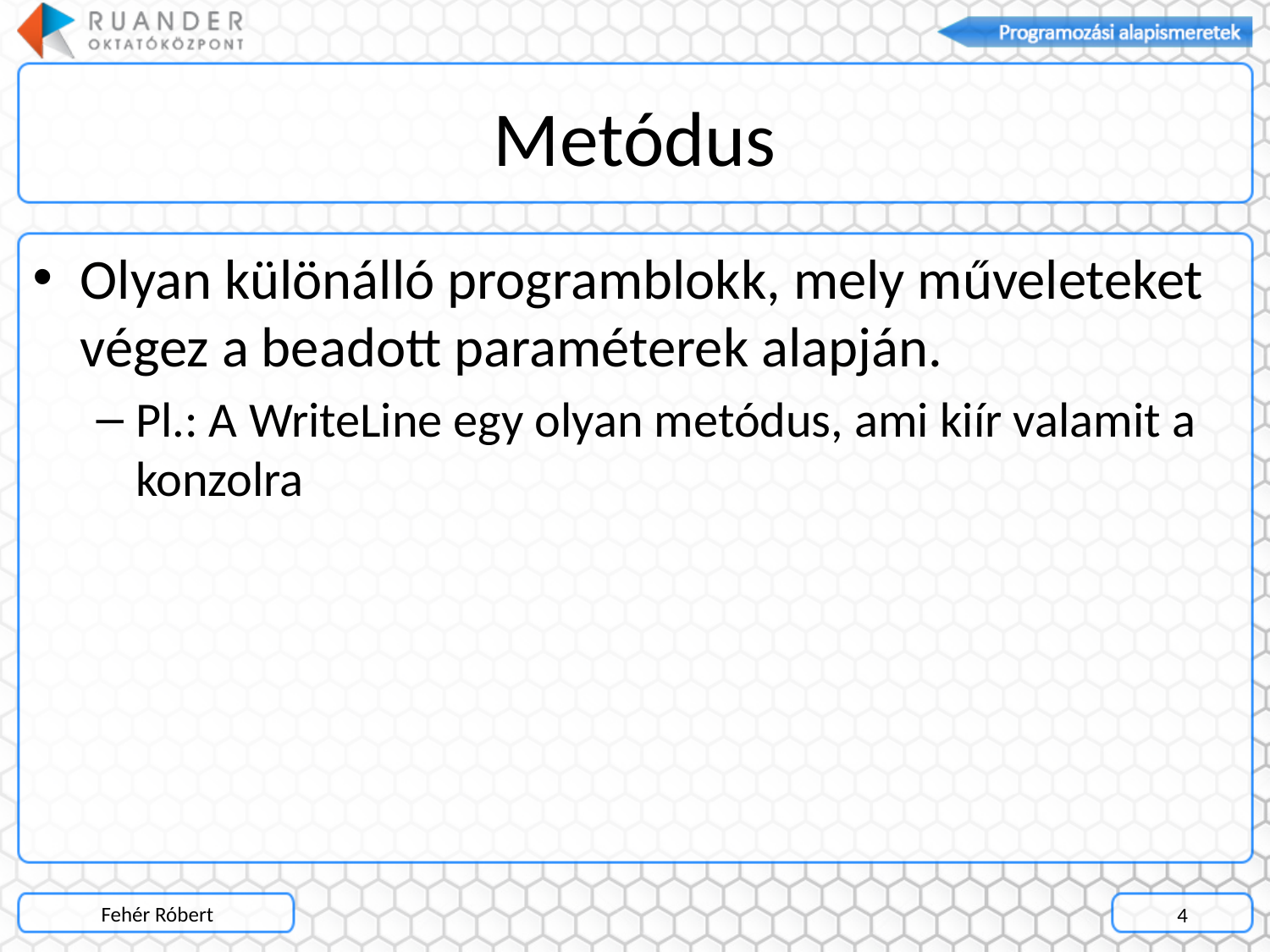

# Metódus
Olyan különálló programblokk, mely műveleteket végez a beadott paraméterek alapján.
Pl.: A WriteLine egy olyan metódus, ami kiír valamit a konzolra

Fehér Róbert
4